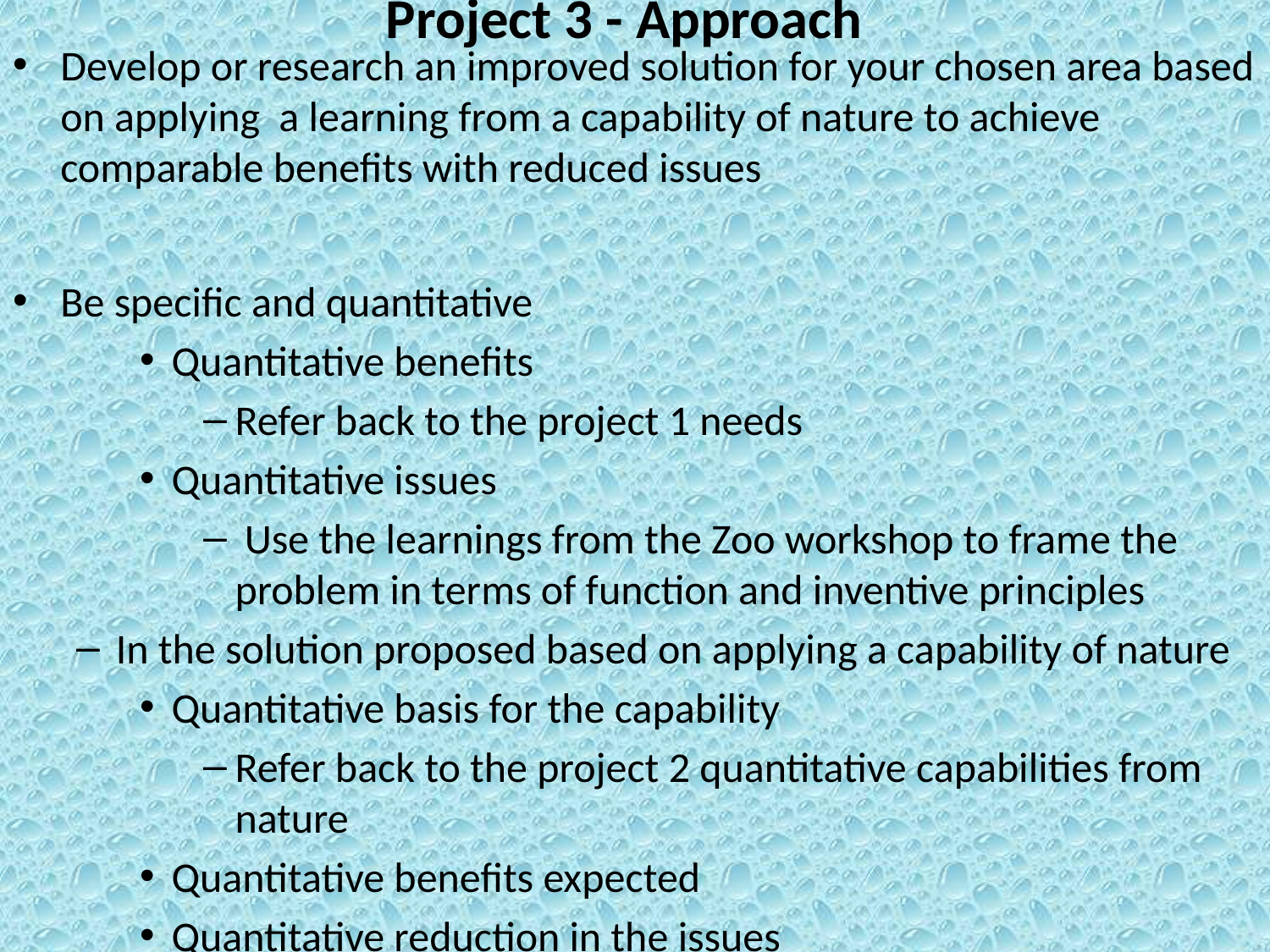

# Project 3 - Approach
Develop or research an improved solution for your chosen area based on applying  a learning from a capability of nature to achieve comparable benefits with reduced issues

Be specific and quantitative
Quantitative benefits
Refer back to the project 1 needs
Quantitative issues
 Use the learnings from the Zoo workshop to frame the problem in terms of function and inventive principles
In the solution proposed based on applying a capability of nature
Quantitative basis for the capability
Refer back to the project 2 quantitative capabilities from nature
Quantitative benefits expected
Quantitative reduction in the issues